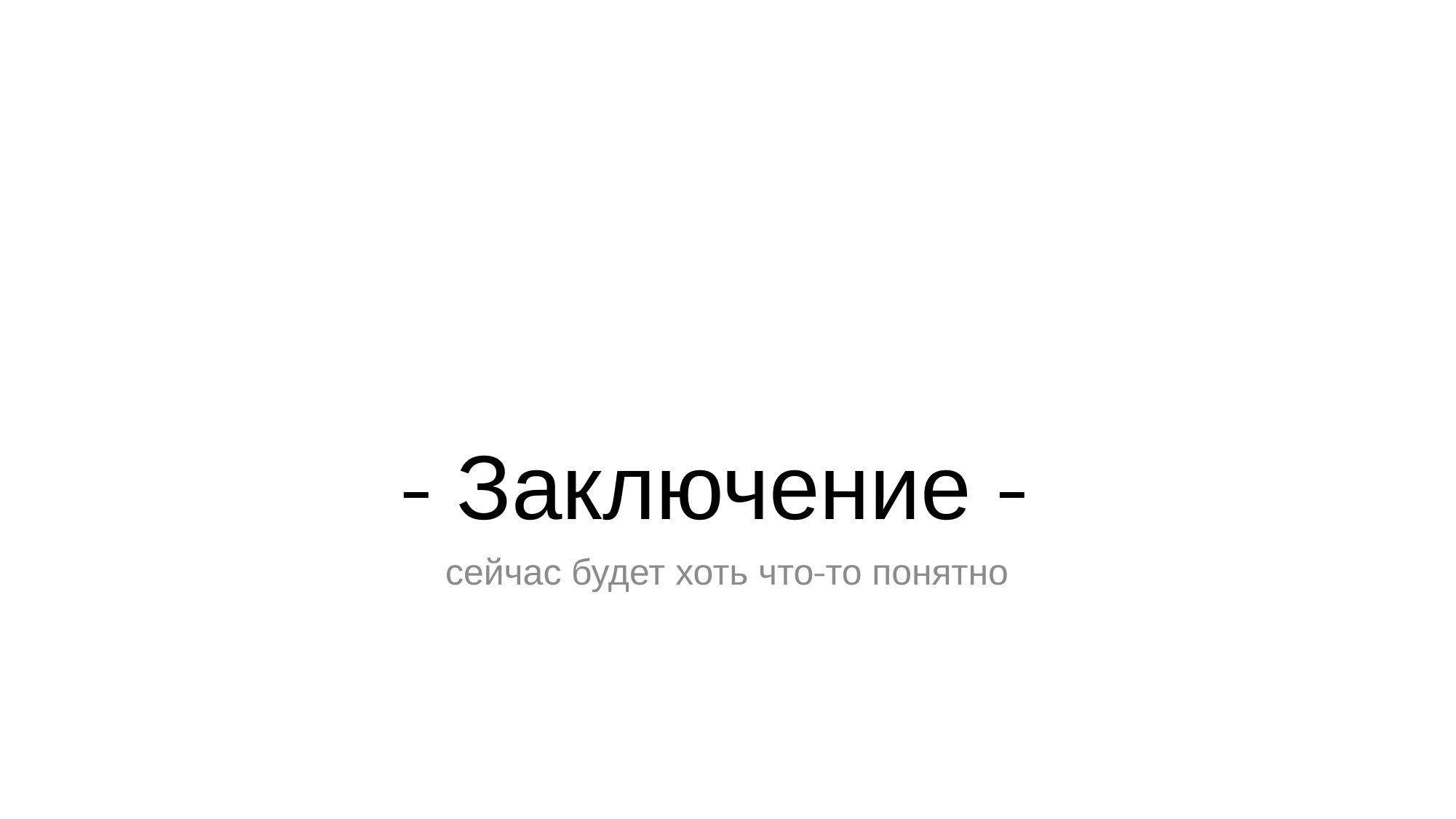

# - Заключение -
сейчас будет хоть что-то понятно